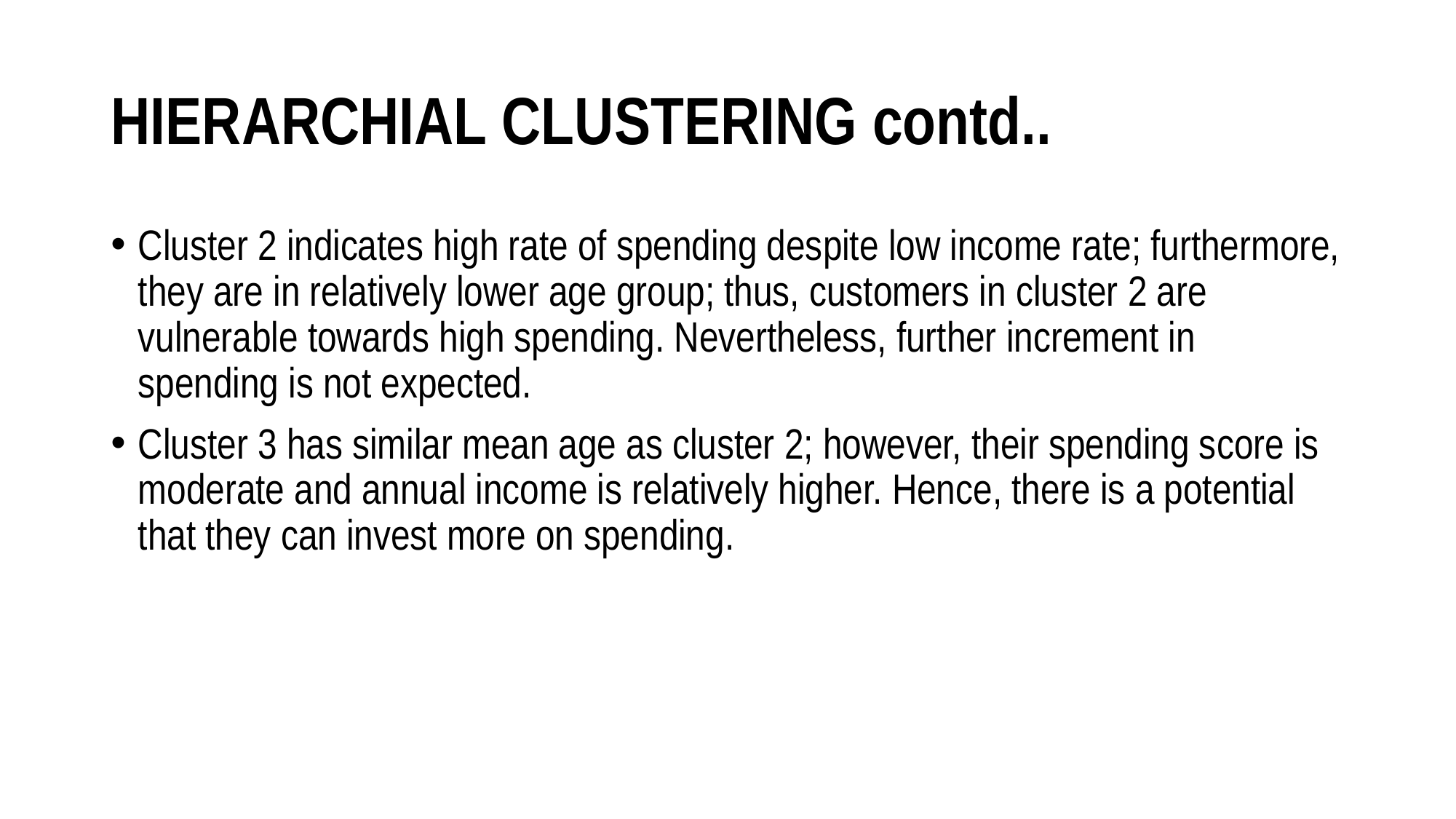

# HIERARCHIAL CLUSTERING contd..
Cluster 2 indicates high rate of spending despite low income rate; furthermore, they are in relatively lower age group; thus, customers in cluster 2 are vulnerable towards high spending. Nevertheless, further increment in spending is not expected.
Cluster 3 has similar mean age as cluster 2; however, their spending score is moderate and annual income is relatively higher. Hence, there is a potential that they can invest more on spending.